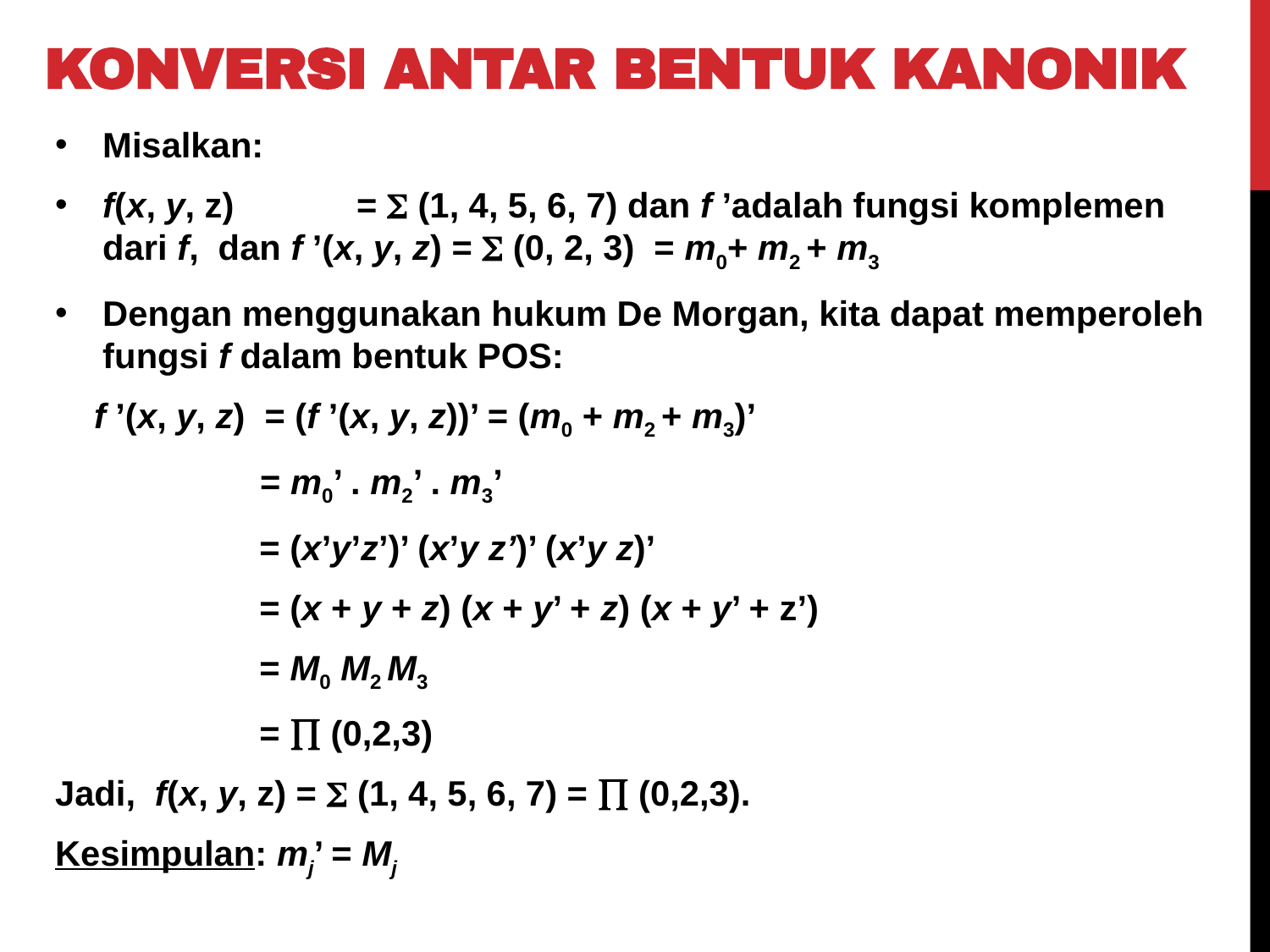

# Konversi Antar Bentuk Kanonik
Misalkan:
f(x, y, z)	= Σ (1, 4, 5, 6, 7) dan f ’adalah fungsi komplemen dari f,  dan f ’(x, y, z) = Σ (0, 2, 3)  = m0+ m2 + m3
Dengan menggunakan hukum De Morgan, kita dapat memperoleh fungsi f dalam bentuk POS:
    f ’(x, y, z)  = (f ’(x, y, z))’ = (m0 + m2 + m3)’
   	        = m0’ . m2’ . m3’
                     = (x’y’z’)’ (x’y z’)’ (x’y z)’
                     = (x + y + z) (x + y’ + z) (x + y’ + z’)
                     = M0 M2 M3
                     = ∏ (0,2,3)
Jadi,  f(x, y, z) = Σ (1, 4, 5, 6, 7) = ∏ (0,2,3).
Kesimpulan: mj’ = Mj